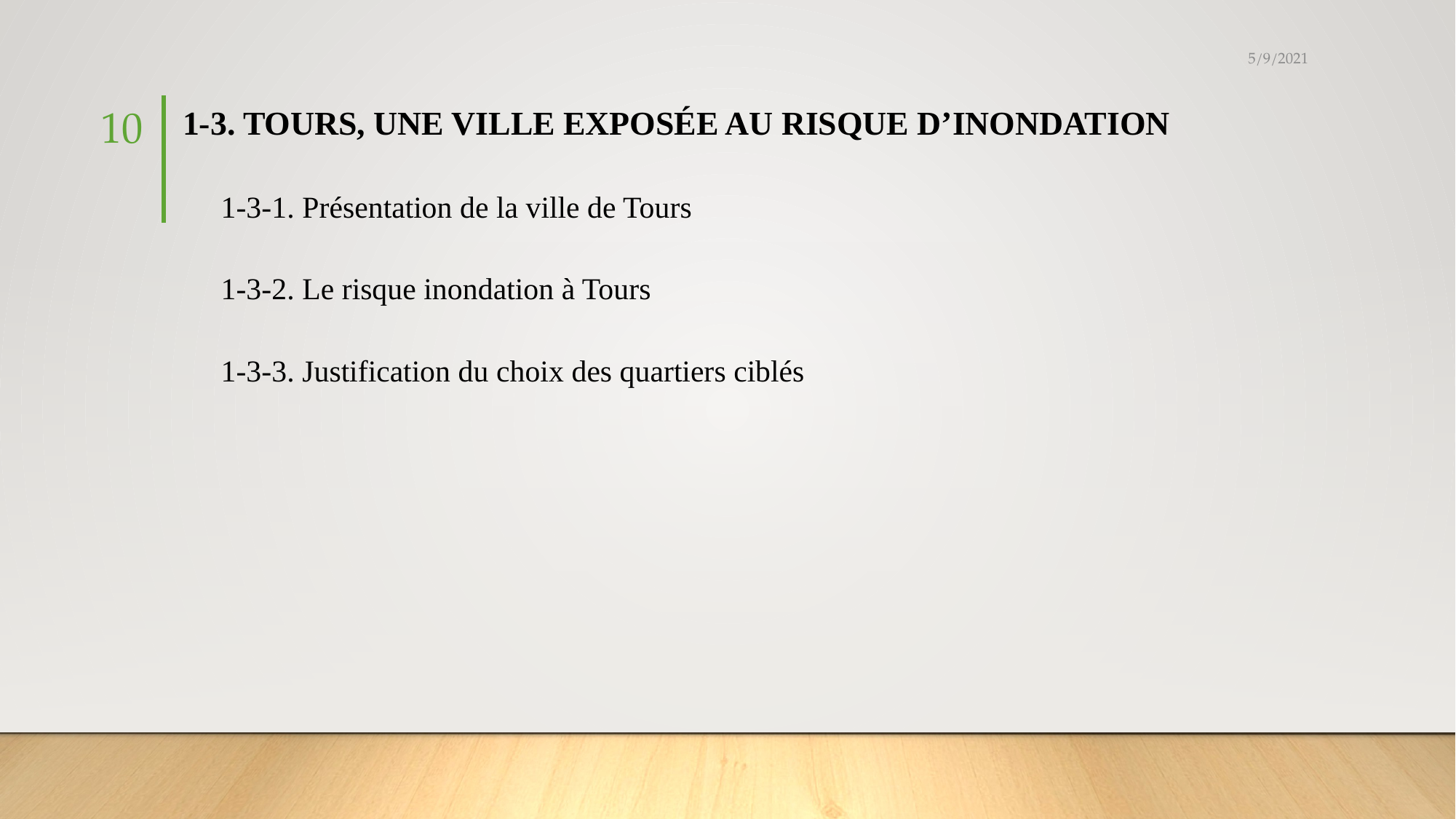

5/9/2021
1-3. TOURS, UNE VILLE EXPOSÉE AU RISQUE D’INONDATION
     1-3-1. Présentation de la ville de Tours
     1-3-2. Le risque inondation à Tours
     1-3-3. Justification du choix des quartiers ciblés

10